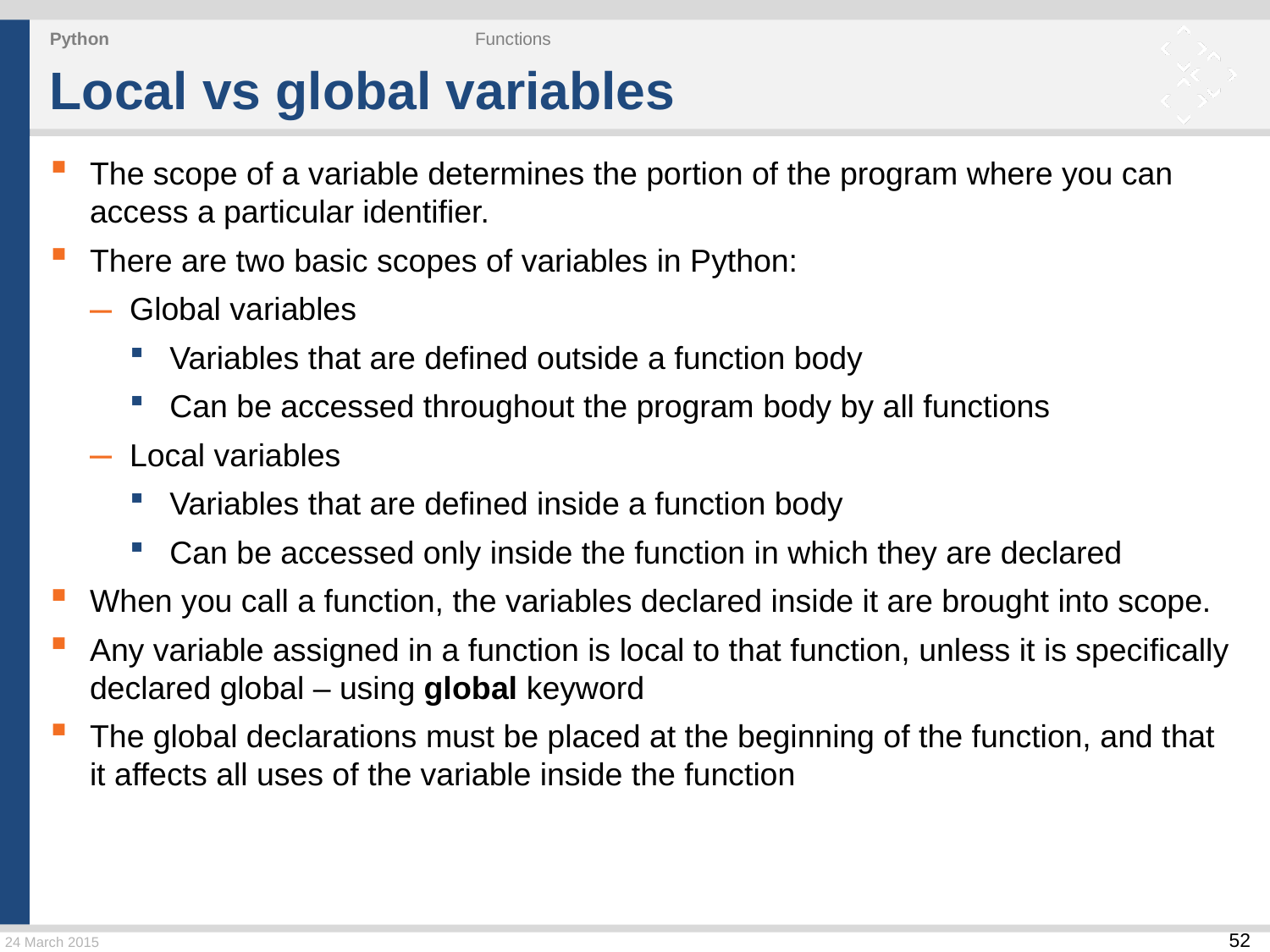

Python
Functions
Local vs global variables
The scope of a variable determines the portion of the program where you can access a particular identifier.
There are two basic scopes of variables in Python:
Global variables
Variables that are defined outside a function body
Can be accessed throughout the program body by all functions
Local variables
Variables that are defined inside a function body
Can be accessed only inside the function in which they are declared
When you call a function, the variables declared inside it are brought into scope.
Any variable assigned in a function is local to that function, unless it is specifically declared global – using global keyword
The global declarations must be placed at the beginning of the function, and that it affects all uses of the variable inside the function
24 March 2015